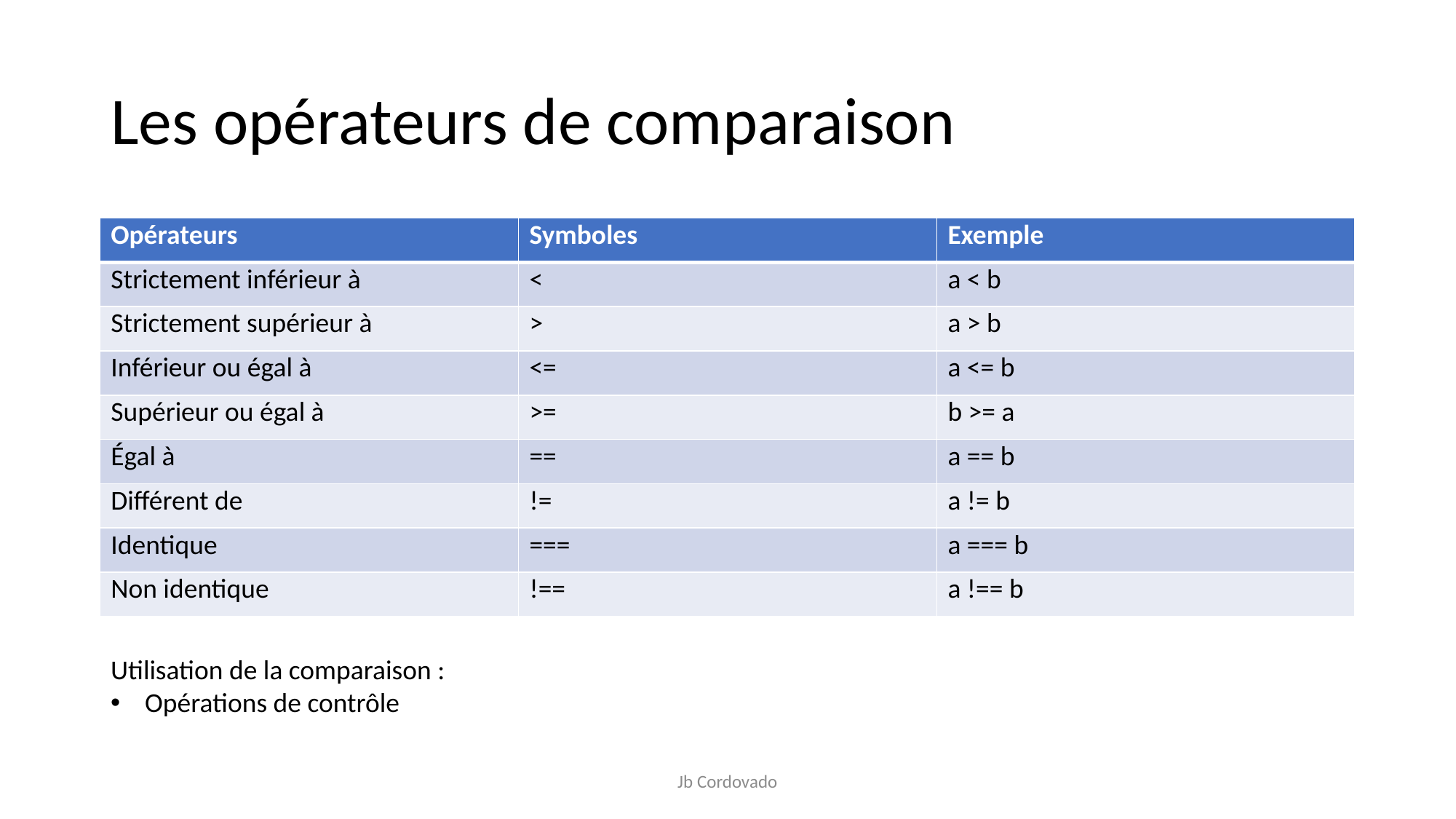

# Les opérateurs de comparaison
| Opérateurs | Symboles | Exemple |
| --- | --- | --- |
| Strictement inférieur à | < | a < b |
| Strictement supérieur à | > | a > b |
| Inférieur ou égal à | <= | a <= b |
| Supérieur ou égal à | >= | b >= a |
| Égal à | == | a == b |
| Différent de | != | a != b |
| Identique | === | a === b |
| Non identique | !== | a !== b |
Utilisation de la comparaison :
Opérations de contrôle
Jb Cordovado